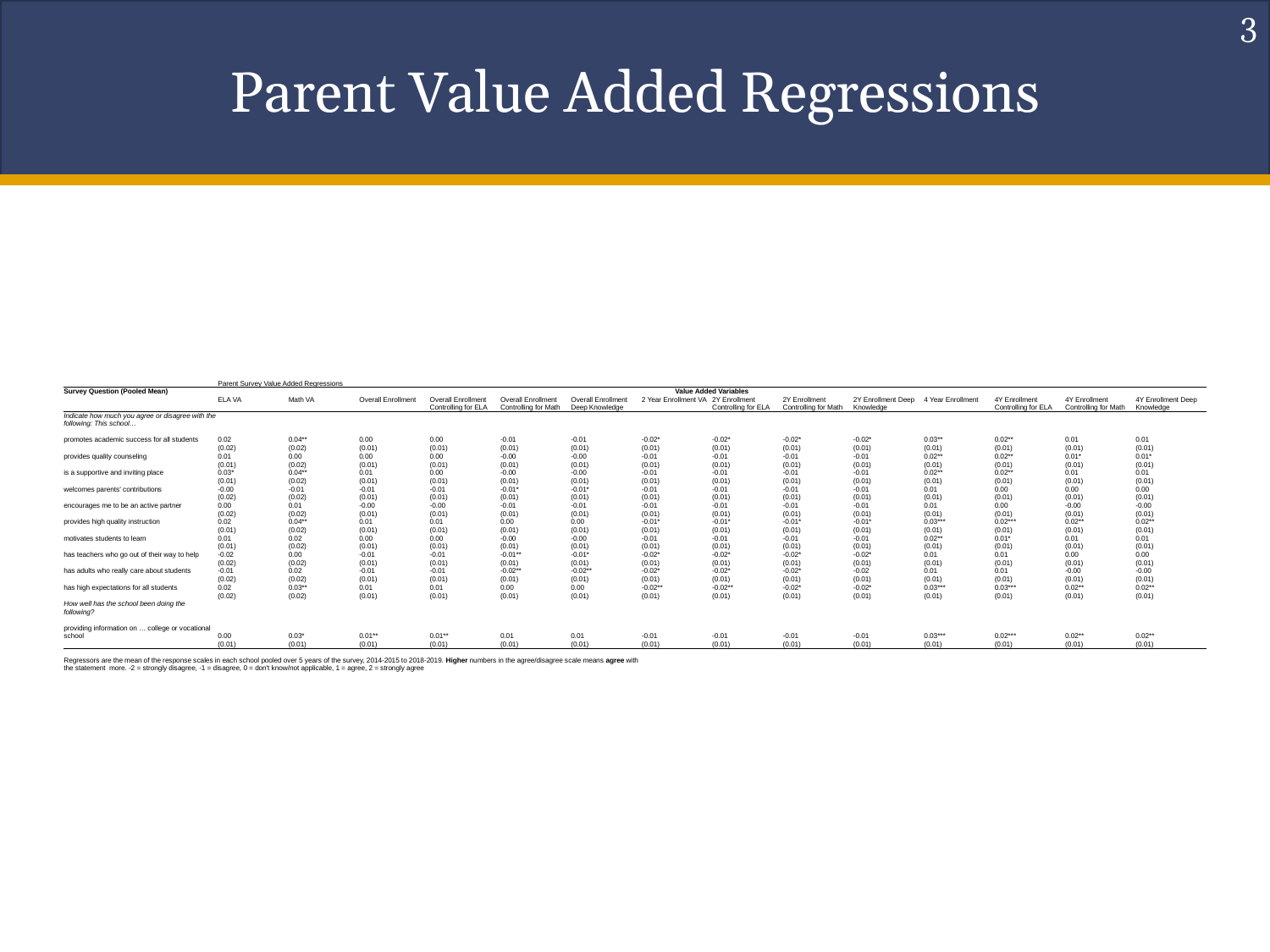

3
# Parent Value Added Regressions
|  | Parent Survey Value Added Regressions |  |  |  |  |  |  |  |  |  |  |  |  |  |
| --- | --- | --- | --- | --- | --- | --- | --- | --- | --- | --- | --- | --- | --- | --- |
| Survey Question (Pooled Mean) | Value Added Variables |  |  |  |  |  |  |  |  |  |  |  |  |  |
|  | ELA VA | Math VA | Overall Enrollment | Overall Enrollment Controlling for ELA | Overall Enrollment Controlling for Math | Overall Enrollment Deep Knowledge | 2 Year Enrollment VA | 2Y Enrollment Controlling for ELA | 2Y Enrollment Controlling for Math | 2Y Enrollment Deep Knowledge | 4 Year Enrollment | 4Y Enrollment Controlling for ELA | 4Y Enrollment Controlling for Math | 4Y Enrollment Deep Knowledge |
| Indicate how much you agree or disagree with the following: This school… |  |  |  |  |  |  |  |  |  |  |  |  |  |  |
|  |  |  |  |  |  |  |  |  |  |  |  |  |  |  |
| promotes academic success for all students | 0.02 | 0.04\*\* | 0.00 | 0.00 | -0.01 | -0.01 | -0.02\* | -0.02\* | -0.02\* | -0.02\* | 0.03\*\* | 0.02\*\* | 0.01 | 0.01 |
|  | (0.02) | (0.02) | (0.01) | (0.01) | (0.01) | (0.01) | (0.01) | (0.01) | (0.01) | (0.01) | (0.01) | (0.01) | (0.01) | (0.01) |
| provides quality counseling | 0.01 | 0.00 | 0.00 | 0.00 | -0.00 | -0.00 | -0.01 | -0.01 | -0.01 | -0.01 | 0.02\*\* | 0.02\*\* | 0.01\* | 0.01\* |
|  | (0.01) | (0.02) | (0.01) | (0.01) | (0.01) | (0.01) | (0.01) | (0.01) | (0.01) | (0.01) | (0.01) | (0.01) | (0.01) | (0.01) |
| is a supportive and inviting place | 0.03\* | 0.04\*\* | 0.01 | 0.00 | -0.00 | -0.00 | -0.01 | -0.01 | -0.01 | -0.01 | 0.02\*\* | 0.02\*\* | 0.01 | 0.01 |
|  | (0.01) | (0.02) | (0.01) | (0.01) | (0.01) | (0.01) | (0.01) | (0.01) | (0.01) | (0.01) | (0.01) | (0.01) | (0.01) | (0.01) |
| welcomes parents' contributions | -0.00 | -0.01 | -0.01 | -0.01 | -0.01\* | -0.01\* | -0.01 | -0.01 | -0.01 | -0.01 | 0.01 | 0.00 | 0.00 | 0.00 |
|  | (0.02) | (0.02) | (0.01) | (0.01) | (0.01) | (0.01) | (0.01) | (0.01) | (0.01) | (0.01) | (0.01) | (0.01) | (0.01) | (0.01) |
| encourages me to be an active partner | 0.00 | 0.01 | -0.00 | -0.00 | -0.01 | -0.01 | -0.01 | -0.01 | -0.01 | -0.01 | 0.01 | 0.00 | -0.00 | -0.00 |
|  | (0.02) | (0.02) | (0.01) | (0.01) | (0.01) | (0.01) | (0.01) | (0.01) | (0.01) | (0.01) | (0.01) | (0.01) | (0.01) | (0.01) |
| provides high quality instruction | 0.02 | 0.04\*\* | 0.01 | 0.01 | 0.00 | 0.00 | -0.01\* | -0.01\* | -0.01\* | -0.01\* | 0.03\*\*\* | 0.02\*\*\* | 0.02\*\* | 0.02\*\* |
|  | (0.01) | (0.02) | (0.01) | (0.01) | (0.01) | (0.01) | (0.01) | (0.01) | (0.01) | (0.01) | (0.01) | (0.01) | (0.01) | (0.01) |
| motivates students to learn | 0.01 | 0.02 | 0.00 | 0.00 | -0.00 | -0.00 | -0.01 | -0.01 | -0.01 | -0.01 | 0.02\*\* | 0.01\* | 0.01 | 0.01 |
|  | (0.01) | (0.02) | (0.01) | (0.01) | (0.01) | (0.01) | (0.01) | (0.01) | (0.01) | (0.01) | (0.01) | (0.01) | (0.01) | (0.01) |
| has teachers who go out of their way to help | -0.02 | 0.00 | -0.01 | -0.01 | -0.01\*\* | -0.01\* | -0.02\* | -0.02\* | -0.02\* | -0.02\* | 0.01 | 0.01 | 0.00 | 0.00 |
|  | (0.02) | (0.02) | (0.01) | (0.01) | (0.01) | (0.01) | (0.01) | (0.01) | (0.01) | (0.01) | (0.01) | (0.01) | (0.01) | (0.01) |
| has adults who really care about students | -0.01 | 0.02 | -0.01 | -0.01 | -0.02\*\* | -0.02\*\* | -0.02\* | -0.02\* | -0.02\* | -0.02 | 0.01 | 0.01 | -0.00 | -0.00 |
|  | (0.02) | (0.02) | (0.01) | (0.01) | (0.01) | (0.01) | (0.01) | (0.01) | (0.01) | (0.01) | (0.01) | (0.01) | (0.01) | (0.01) |
| has high expectations for all students | 0.02 | 0.03\*\* | 0.01 | 0.01 | 0.00 | 0.00 | -0.02\*\* | -0.02\*\* | -0.02\* | -0.02\* | 0.03\*\*\* | 0.03\*\*\* | 0.02\*\* | 0.02\*\* |
|  | (0.02) | (0.02) | (0.01) | (0.01) | (0.01) | (0.01) | (0.01) | (0.01) | (0.01) | (0.01) | (0.01) | (0.01) | (0.01) | (0.01) |
| How well has the school been doing the following? |  |  |  |  |  |  |  |  |  |  |  |  |  |  |
|  |  |  |  |  |  |  |  |  |  |  |  |  |  |  |
| providing information on … college or vocational school | 0.00 | 0.03\* | 0.01\*\* | 0.01\*\* | 0.01 | 0.01 | -0.01 | -0.01 | -0.01 | -0.01 | 0.03\*\*\* | 0.02\*\*\* | 0.02\*\* | 0.02\*\* |
|  | (0.01) | (0.01) | (0.01) | (0.01) | (0.01) | (0.01) | (0.01) | (0.01) | (0.01) | (0.01) | (0.01) | (0.01) | (0.01) | (0.01) |
|  |  |  |  |  |  |  |  |  |  |  |  |  |  |  |
| Regressors are the mean of the response scales in each school pooled over 5 years of the survey, 2014-2015 to 2018-2019. Higher numbers in the agree/disagree scale means agree with the statement more. -2 = strongly disagree, -1 = disagree, 0 = don't know/not applicable, 1 = agree, 2 = strongly agree |  |  |  |  |  |  |  |  |  |  |  |  |  |  |